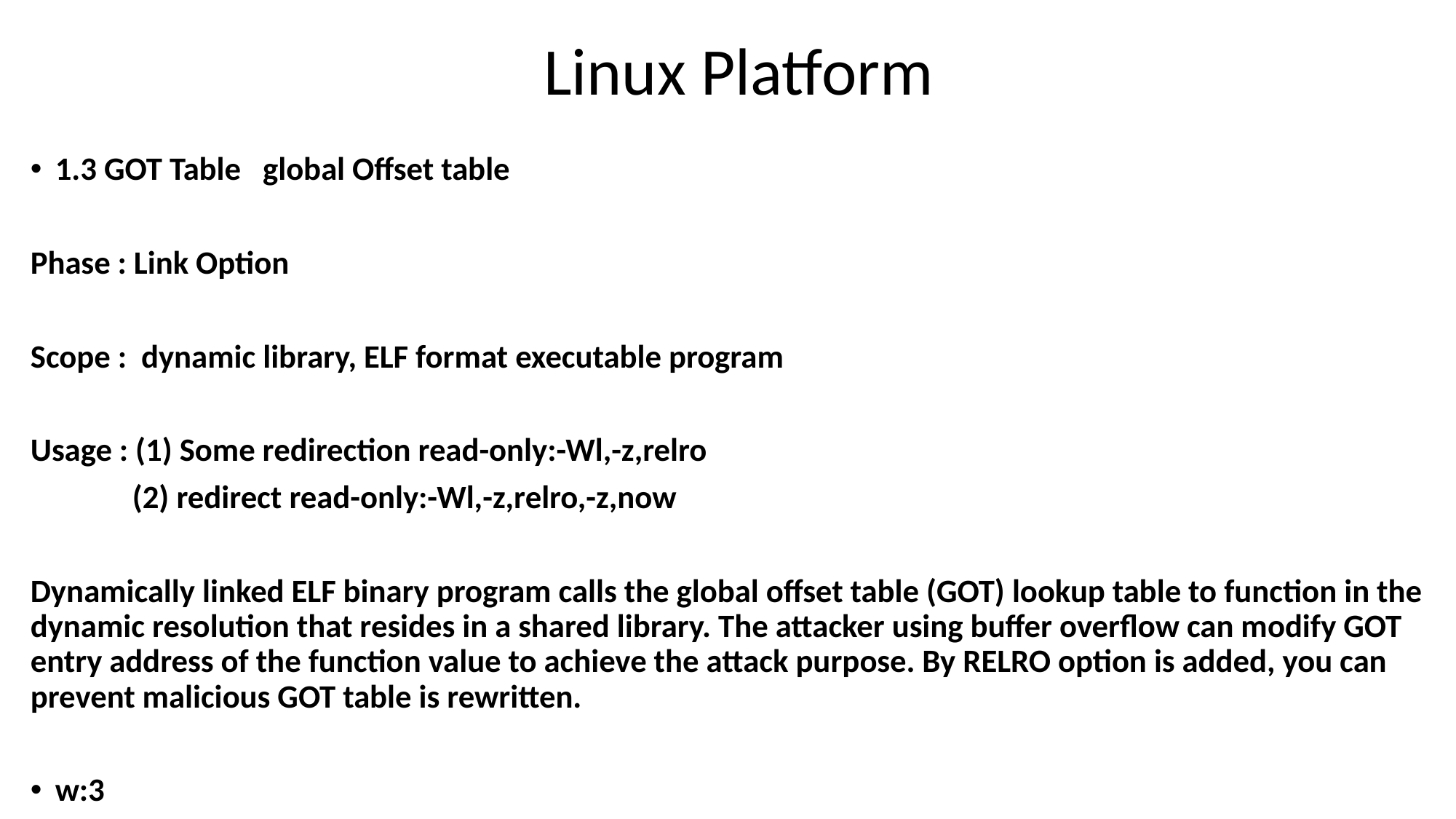

# Linux Platform
1.3 GOT Table   global Offset table

Phase : Link Option

Scope :  dynamic library, ELF format executable program

Usage : (1) Some redirection read-only:-Wl,-z,relro
              (2) redirect read-only:-Wl,-z,relro,-z,now

Dynamically linked ELF binary program calls the global offset table (GOT) lookup table to function in the dynamic resolution that resides in a shared library. The attacker using buffer overflow can modify GOT entry address of the function value to achieve the attack purpose. By RELRO option is added, you can prevent malicious GOT table is rewritten.

w:3